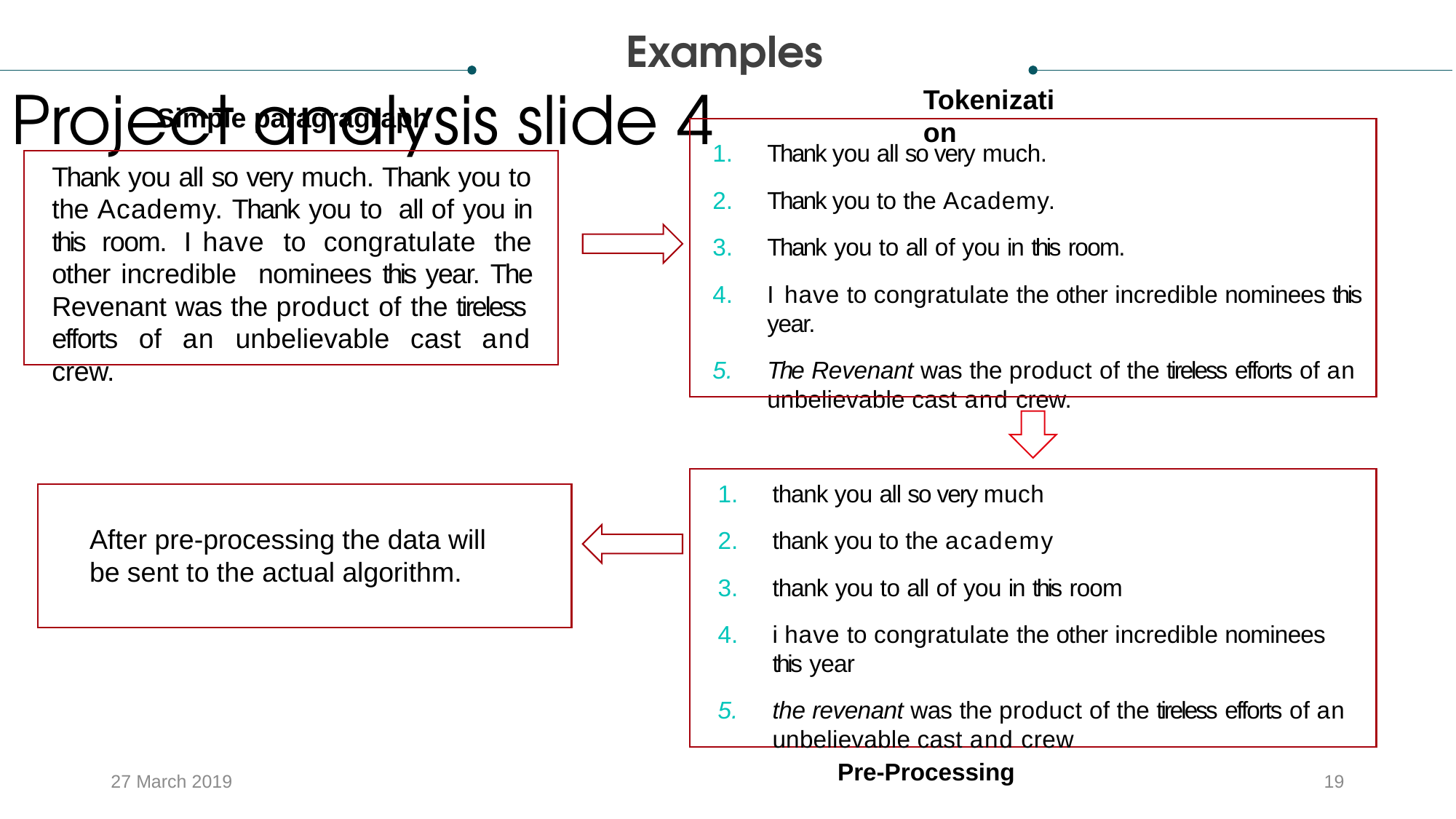

Examples
Project analysis slide 4
Tokenization
Simple paragragraph

Thank you all so very much.
Thank you to the Academy.
Thank you to all of you in this room.
I  have to congratulate the other incredible nominees this year.
The Revenant was the product of the tireless efforts of an
unbelievable cast and crew.

Thank you all so very much. Thank you to the Academy. Thank you to  all of you in this room. I have to congratulate the other incredible  nominees this year. The Revenant was the product of the tireless  efforts of an unbelievable cast and crew.

thank you all so very much
thank you to the academy
thank you to all of you in this room
i have to congratulate the other incredible nominees this year
the revenant was the product of the tireless efforts of an
unbelievable cast and crew

After pre-processing the data will be sent to the actual algorithm.

Pre-Processing
27 March 2019
19